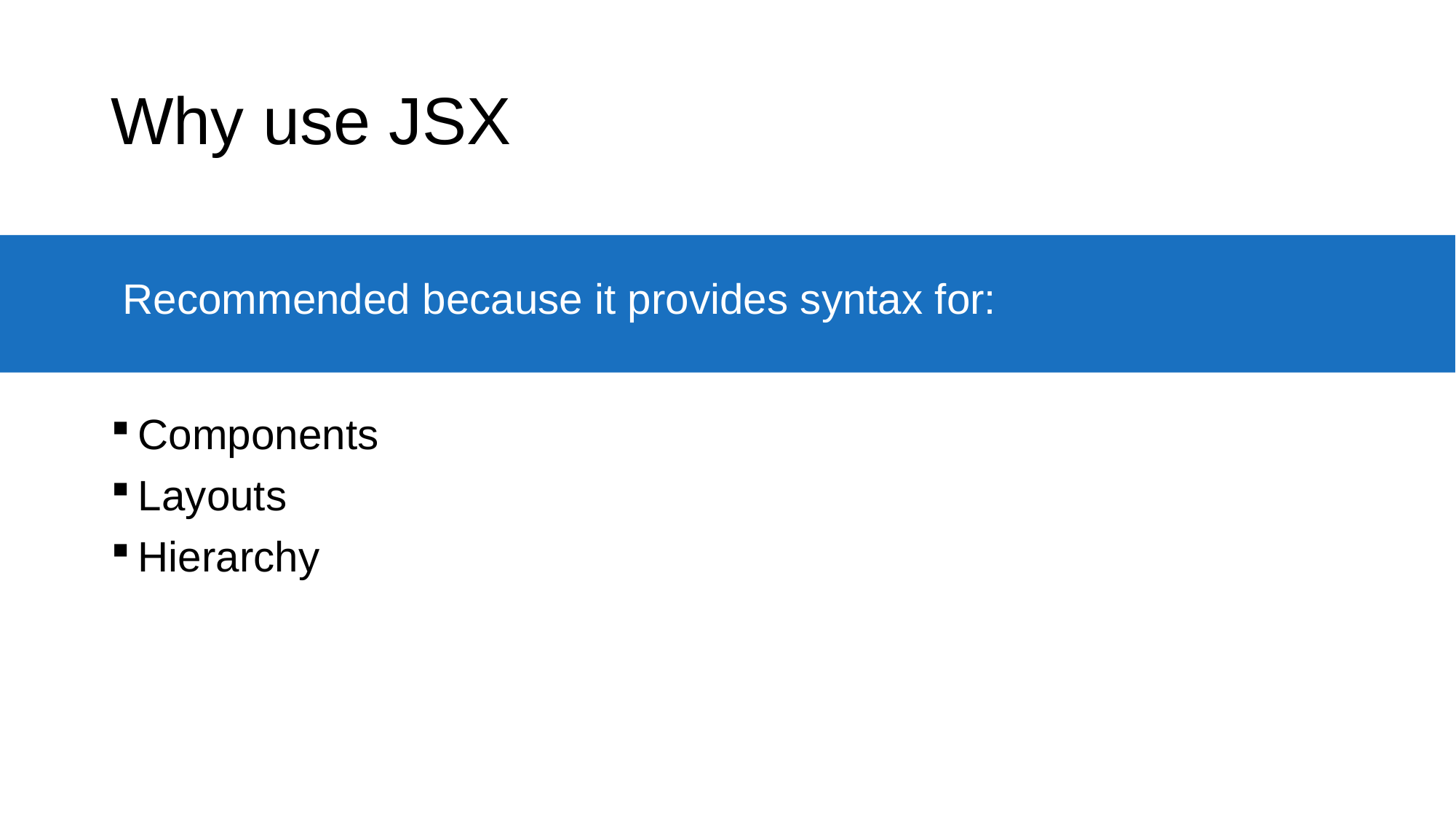

# Why use JSX

Recommended because it provides syntax for:
Components
Layouts
Hierarchy